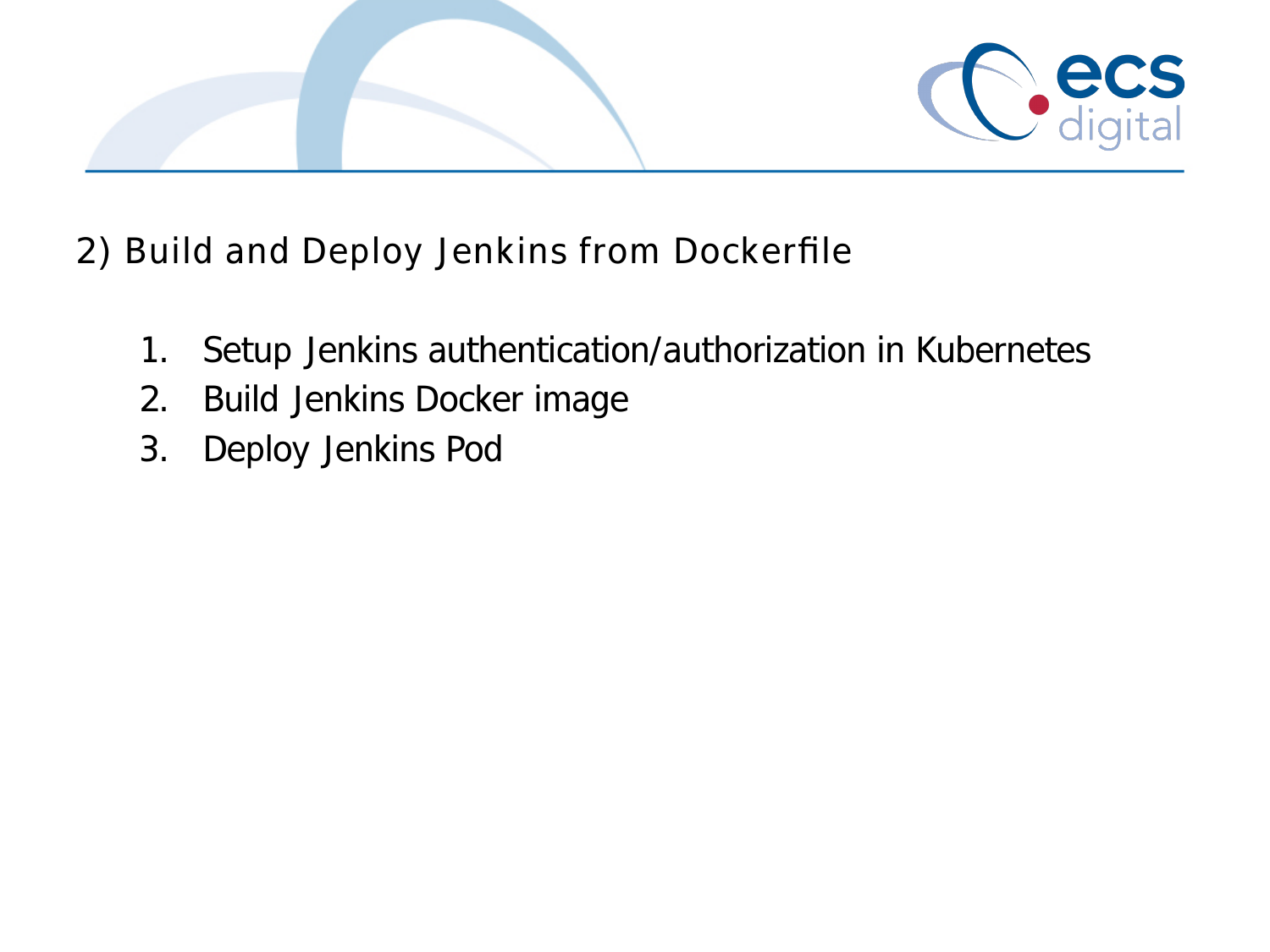

2) Build and Deploy Jenkins from Dockerfile

Setup Jenkins authentication/authorization in Kubernetes
Build Jenkins Docker image
Deploy Jenkins Pod